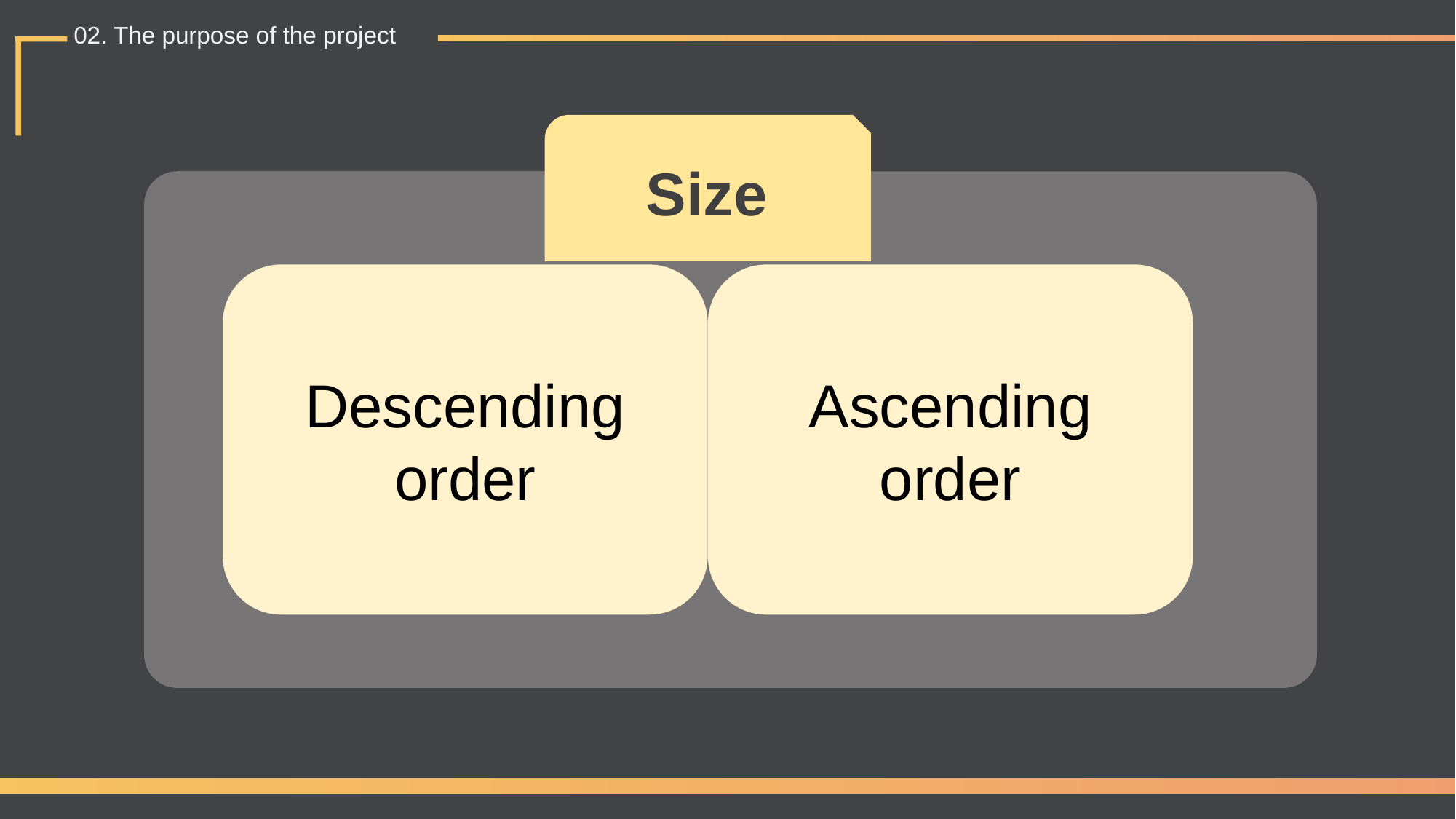

02. The purpose of the project

Size

Descending order
Ascending order